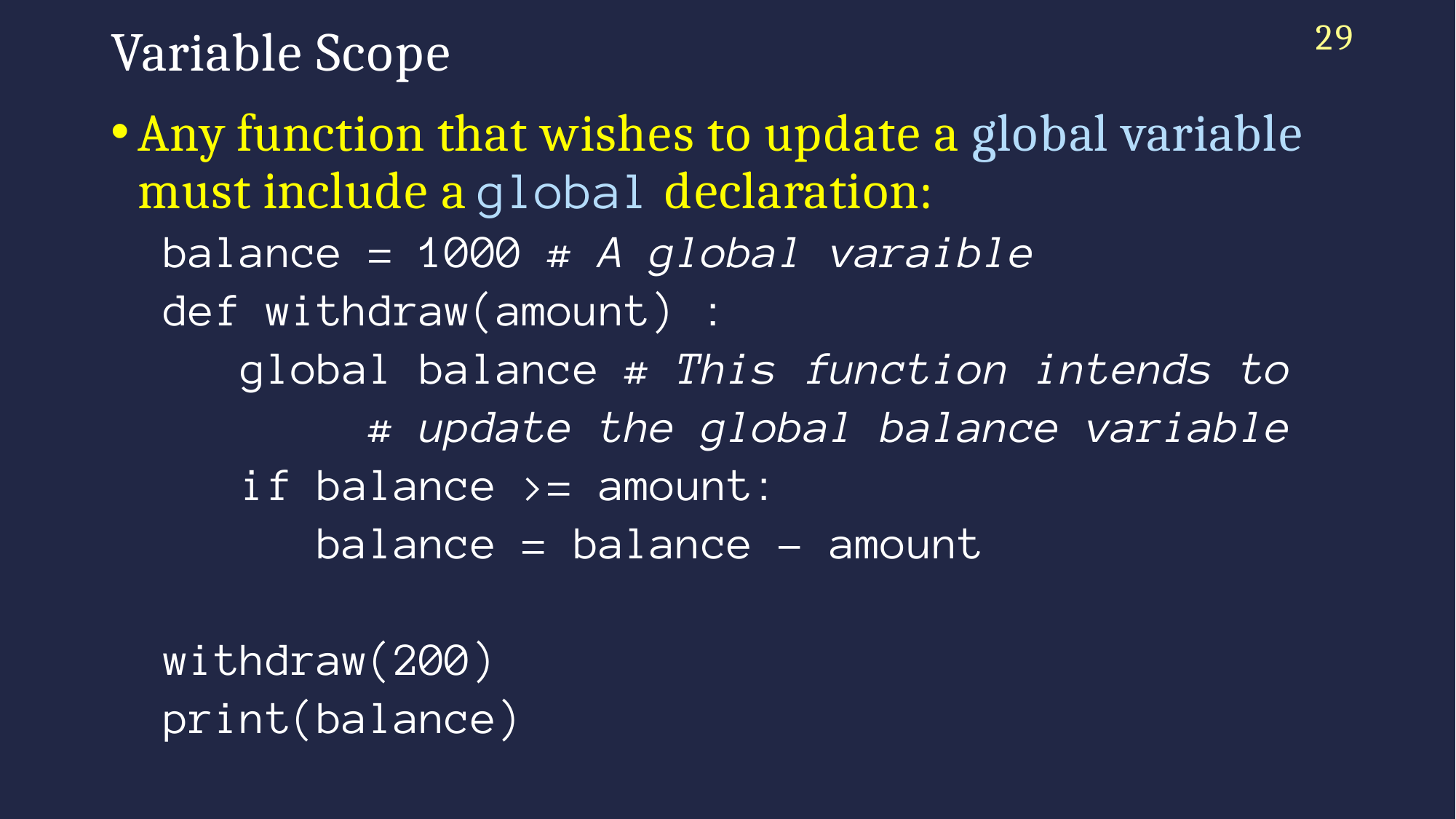

29
# Variable Scope
Any function that wishes to update a global variable must include a global declaration:
balance = 1000 # A global varaible
def withdraw(amount) :
   global balance # This function intends to
        # update the global balance variable
   if balance >= amount:
      balance = balance - amount

withdraw(200)
print(balance)